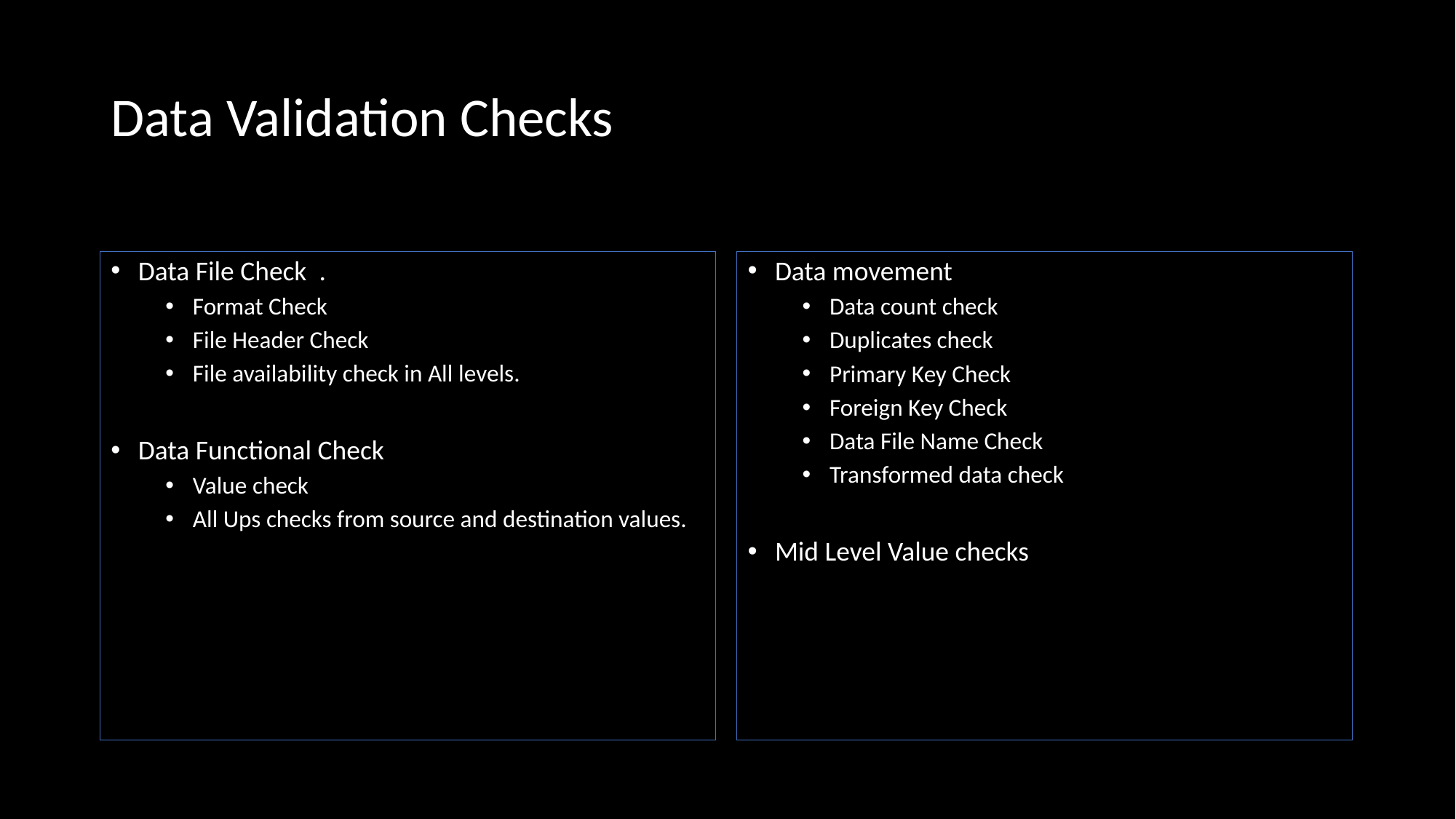

# Data Validation Checks

Data File Check  .
Format Check
File Header Check
File availability check in All levels.

Data Functional Check
Value check
All Ups checks from source and destination values.
Data movement
Data count check
Duplicates check
Primary Key Check
Foreign Key Check
Data File Name Check
Transformed data check

Mid Level Value checks